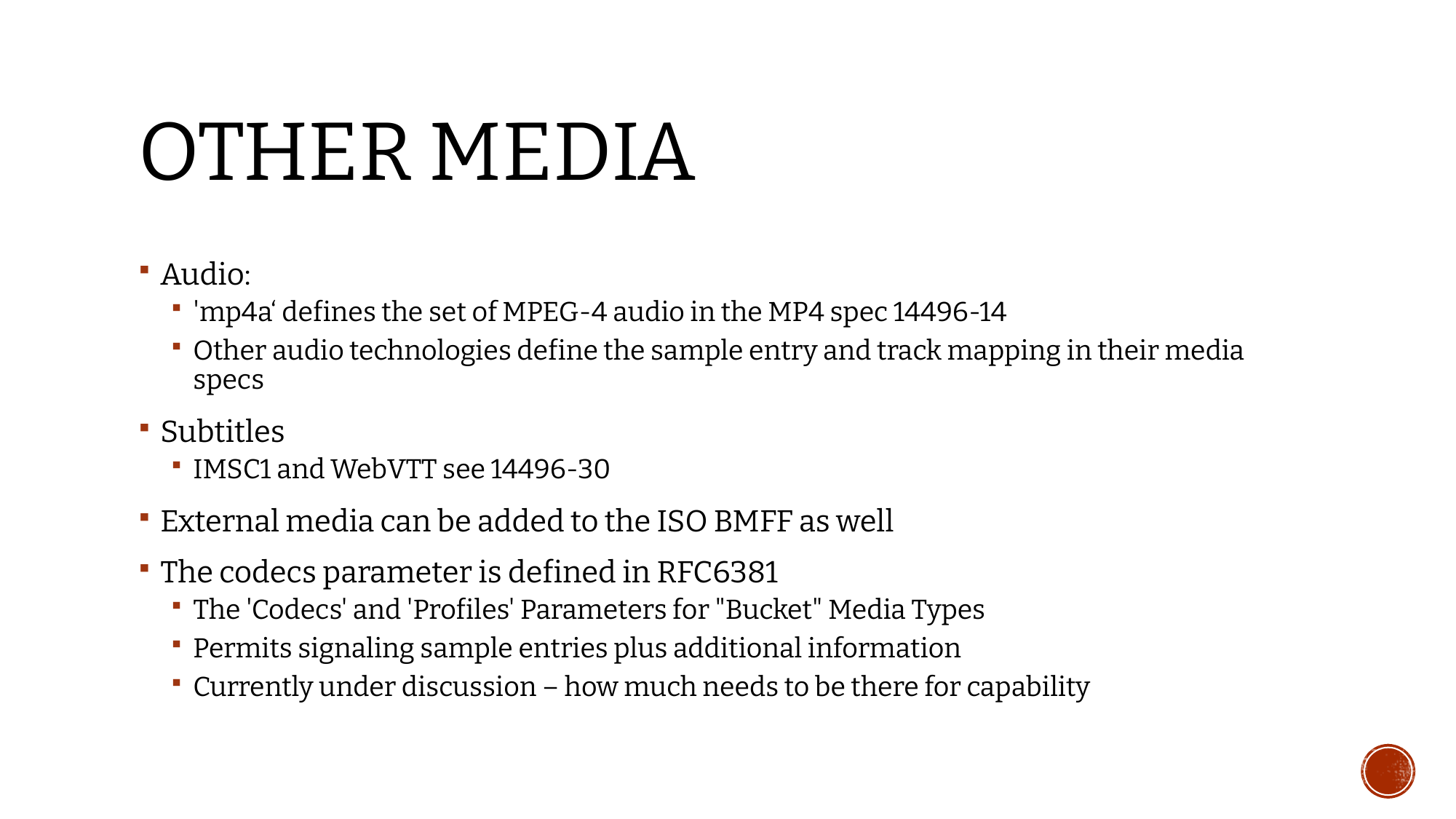

# Other Media
Audio:
'mp4a‘ defines the set of MPEG-4 audio in the MP4 spec 14496-14
Other audio technologies define the sample entry and track mapping in their media specs
Subtitles
IMSC1 and WebVTT see 14496-30
External media can be added to the ISO BMFF as well
The codecs parameter is defined in RFC6381
The 'Codecs' and 'Profiles' Parameters for "Bucket" Media Types
Permits signaling sample entries plus additional information
Currently under discussion – how much needs to be there for capability